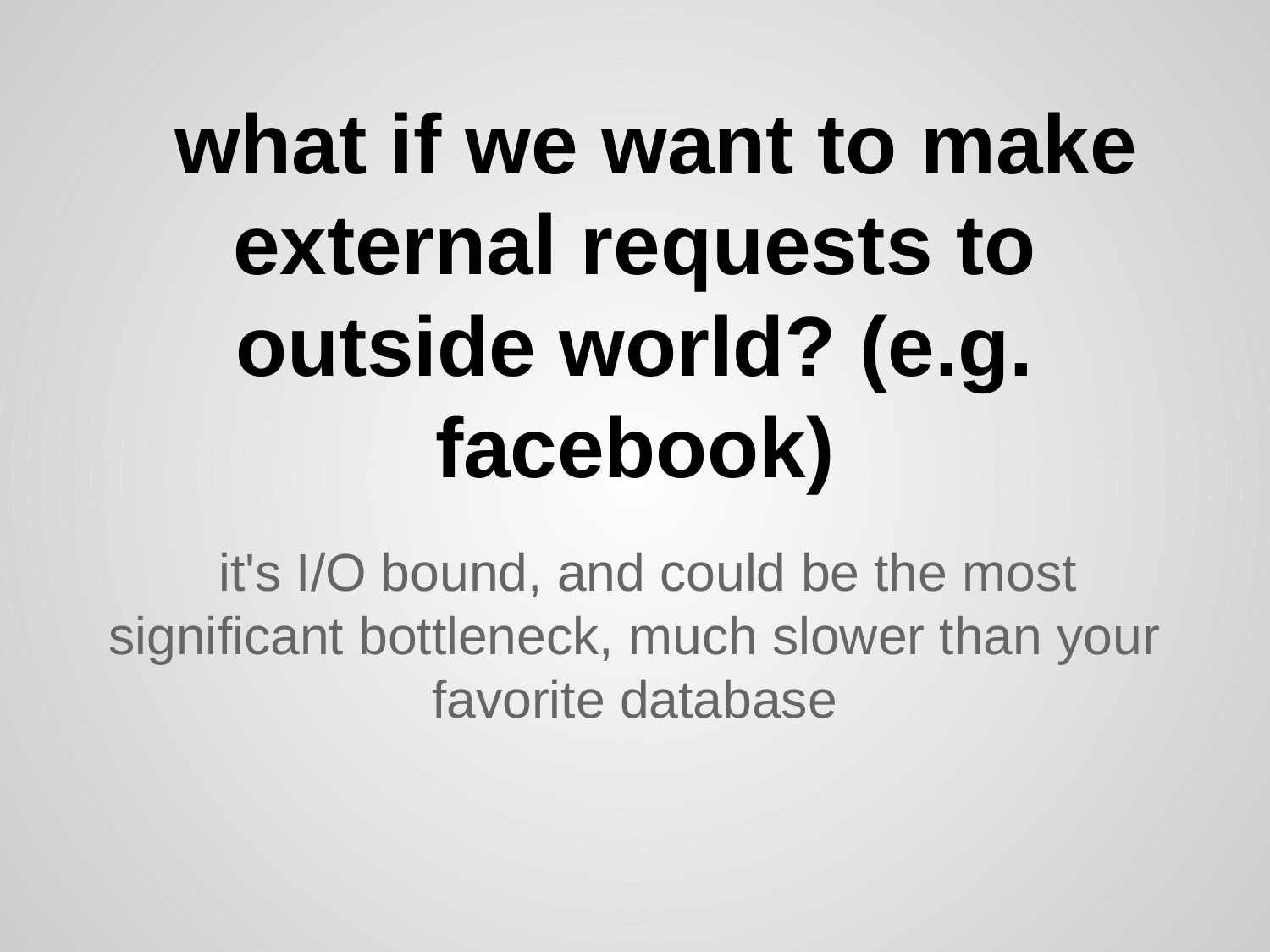

# what if we want to make external requests to outside world? (e.g. facebook)
it's I/O bound, and could be the most significant bottleneck, much slower than your favorite database